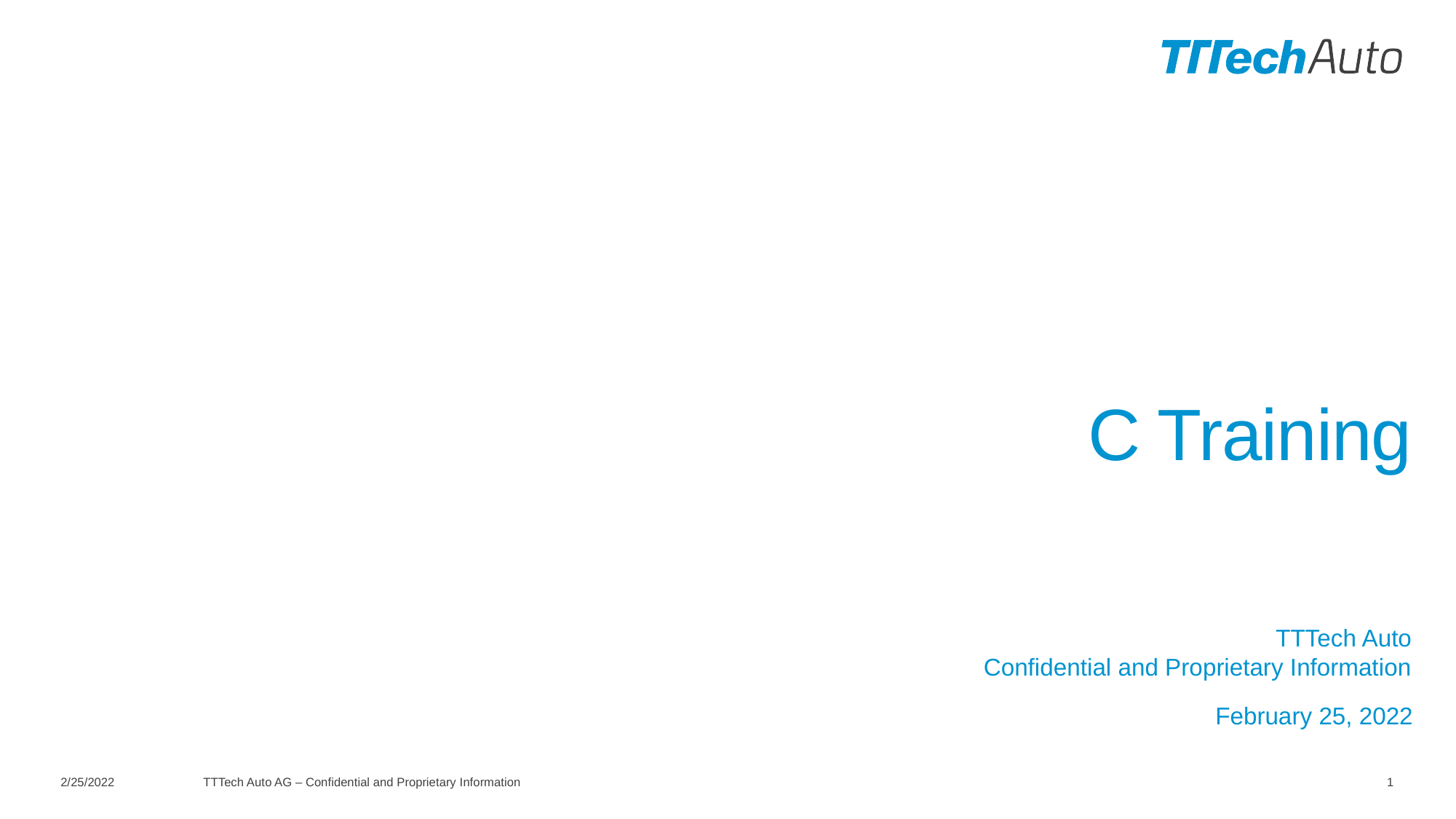

C Training

TTTech Auto
Confidential and Proprietary Information
February 25, 2022
2/25/2022
TTTech Auto AG – Confidential and Proprietary Information
1